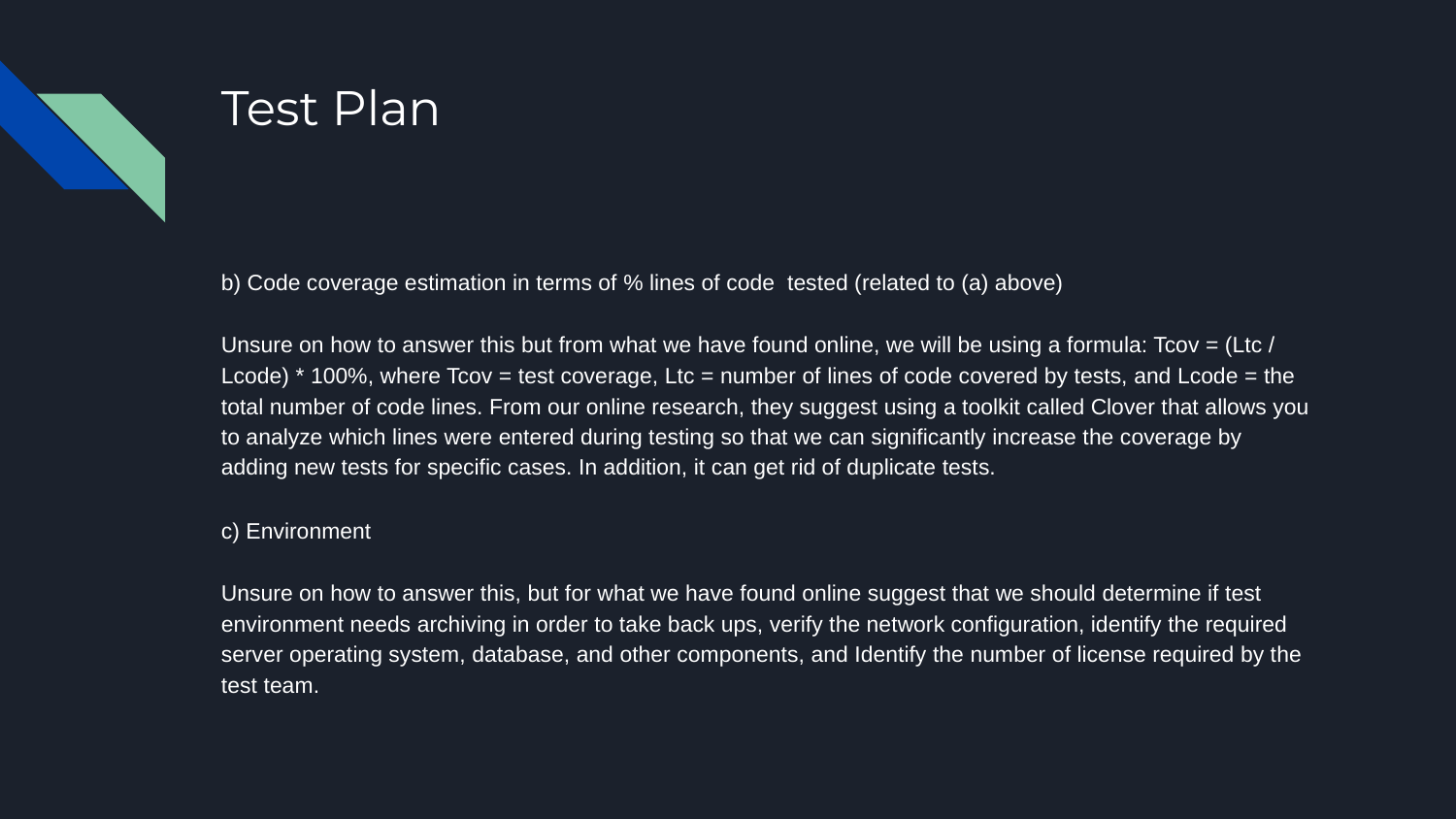

# Test Plan
b) Code coverage estimation in terms of % lines of code  tested (related to (a) above)
Unsure on how to answer this but from what we have found online, we will be using a formula: Tcov = (Ltc / Lcode) * 100%, where Tcov = test coverage, Ltc = number of lines of code covered by tests, and Lcode = the total number of code lines. From our online research, they suggest using a toolkit called Clover that allows you to analyze which lines were entered during testing so that we can significantly increase the coverage by adding new tests for specific cases. In addition, it can get rid of duplicate tests.
c) Environment
Unsure on how to answer this, but for what we have found online suggest that we should determine if test environment needs archiving in order to take back ups, verify the network configuration, identify the required server operating system, database, and other components, and Identify the number of license required by the test team.